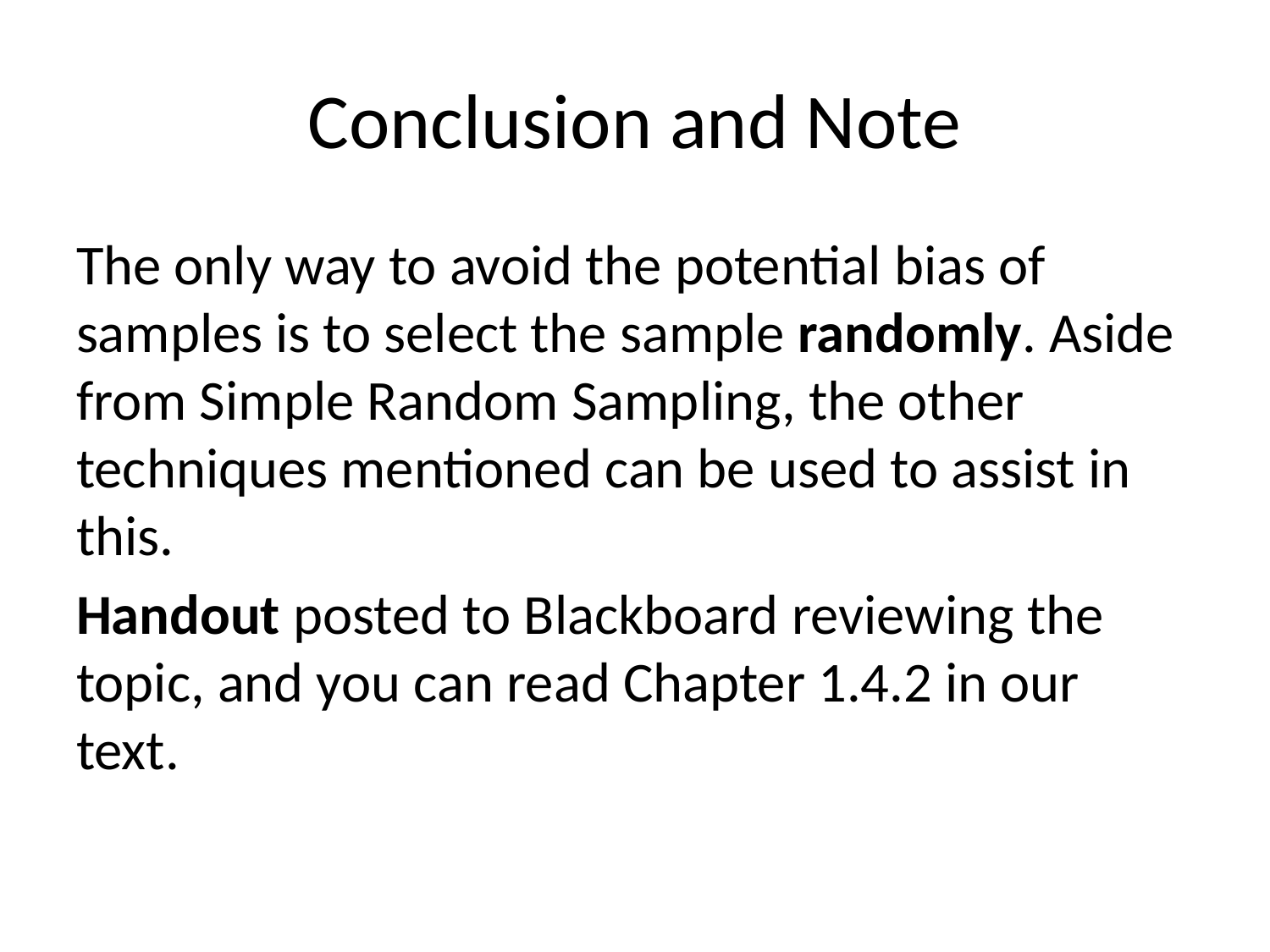

# Conclusion and Note
The only way to avoid the potential bias of samples is to select the sample randomly. Aside from Simple Random Sampling, the other techniques mentioned can be used to assist in this.
Handout posted to Blackboard reviewing the topic, and you can read Chapter 1.4.2 in our text.